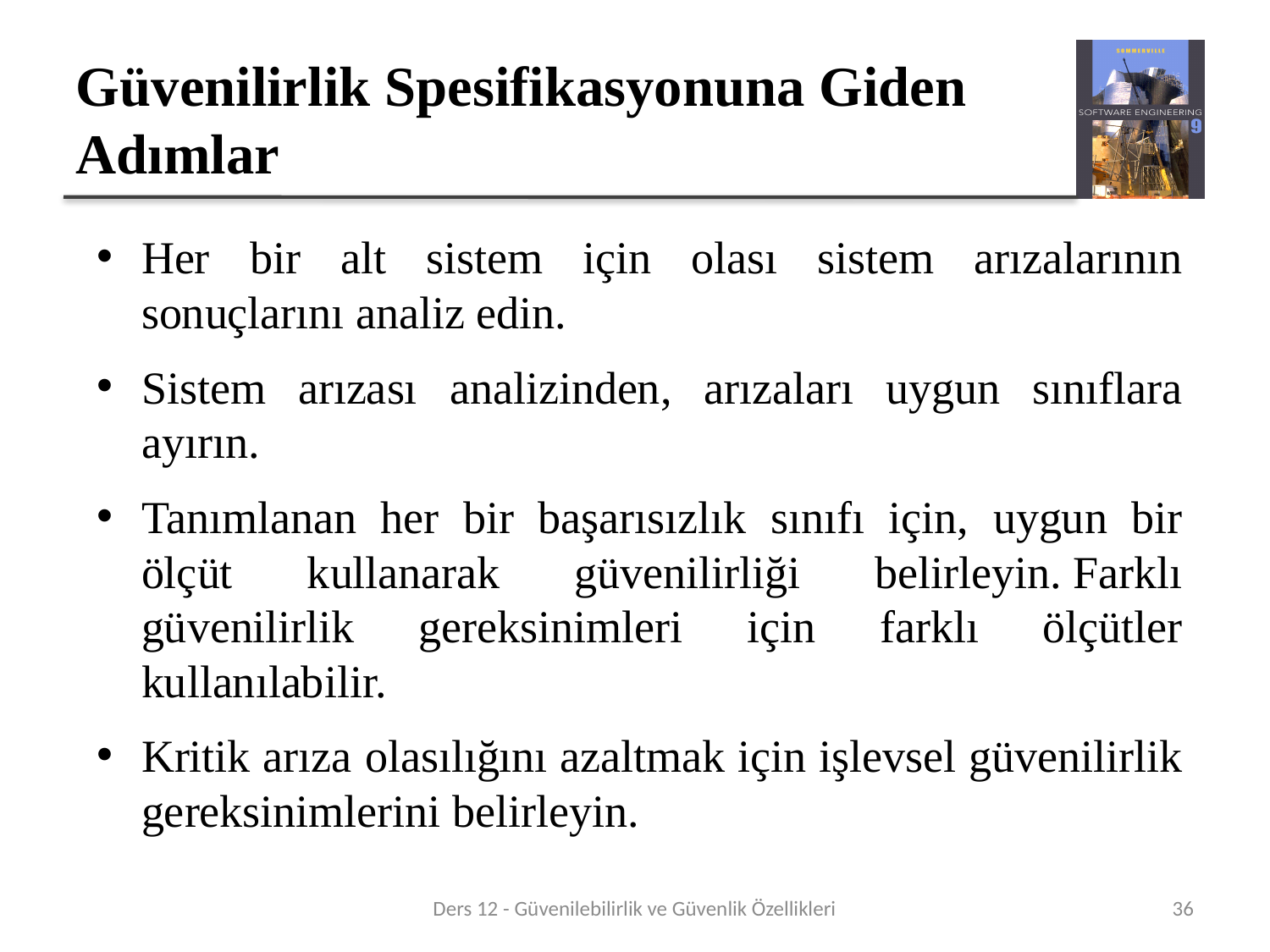

# Güvenilirlik Spesifikasyonuna Giden Adımlar
Her bir alt sistem için olası sistem arızalarının sonuçlarını analiz edin.
Sistem arızası analizinden, arızaları uygun sınıflara ayırın.
Tanımlanan her bir başarısızlık sınıfı için, uygun bir ölçüt kullanarak güvenilirliği belirleyin. Farklı güvenilirlik gereksinimleri için farklı ölçütler kullanılabilir.
Kritik arıza olasılığını azaltmak için işlevsel güvenilirlik gereksinimlerini belirleyin.
Ders 12 - Güvenilebilirlik ve Güvenlik Özellikleri
36